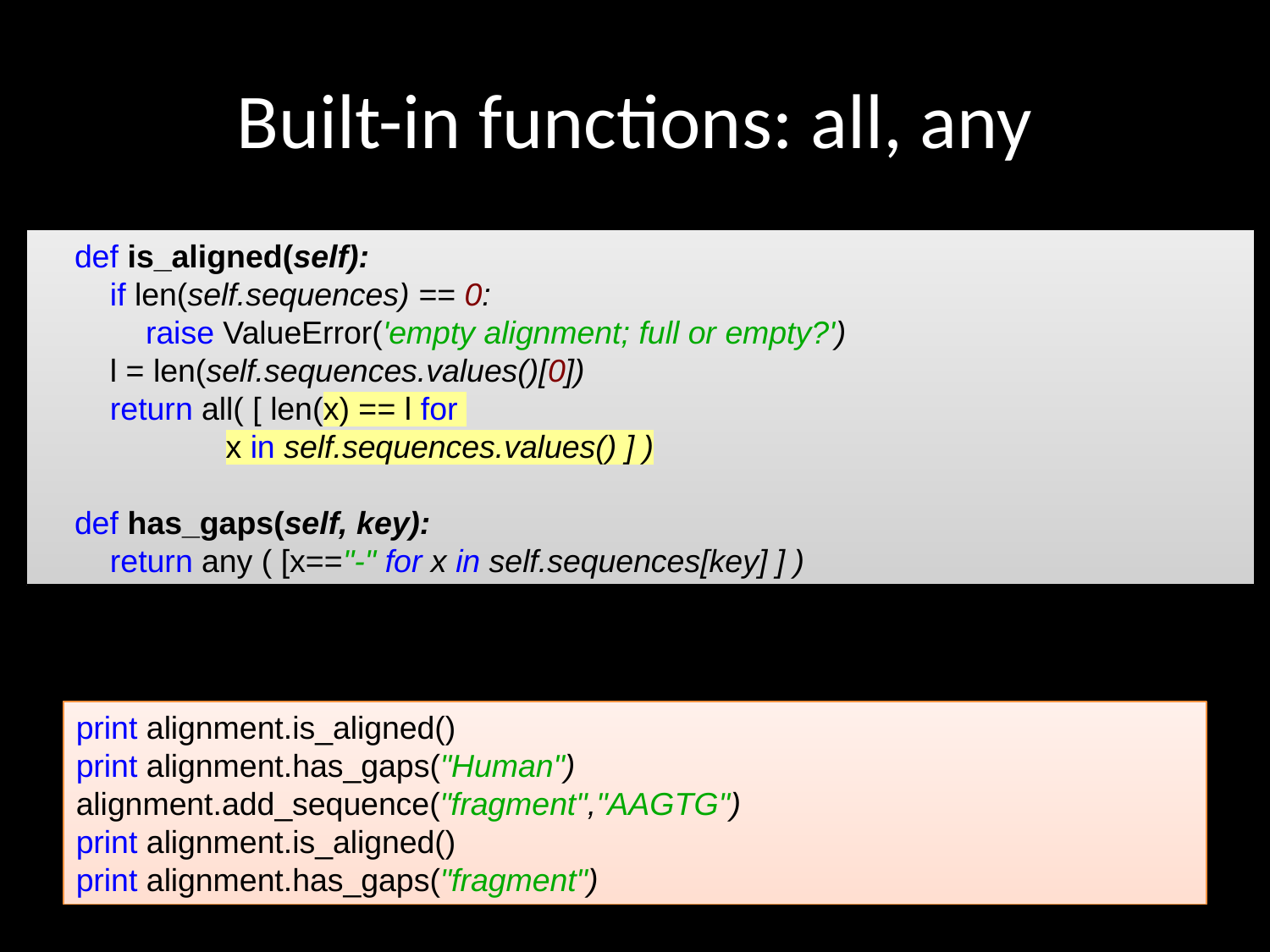

# Built-in functions: all, any
    def is_aligned(self):
        if len(self.sequences) == 0:
            raise ValueError('empty alignment; full or empty?')
        l = len(self.sequences.values()[0])
        return all( [ len(x) == l for
                     x in self.sequences.values() ] )

    def has_gaps(self, key):
        return any ( [x=="-" for x in self.sequences[key] ] )
print alignment.is_aligned()
print alignment.has_gaps("Human")
alignment.add_sequence("fragment","AAGTG")
print alignment.is_aligned()
print alignment.has_gaps("fragment")